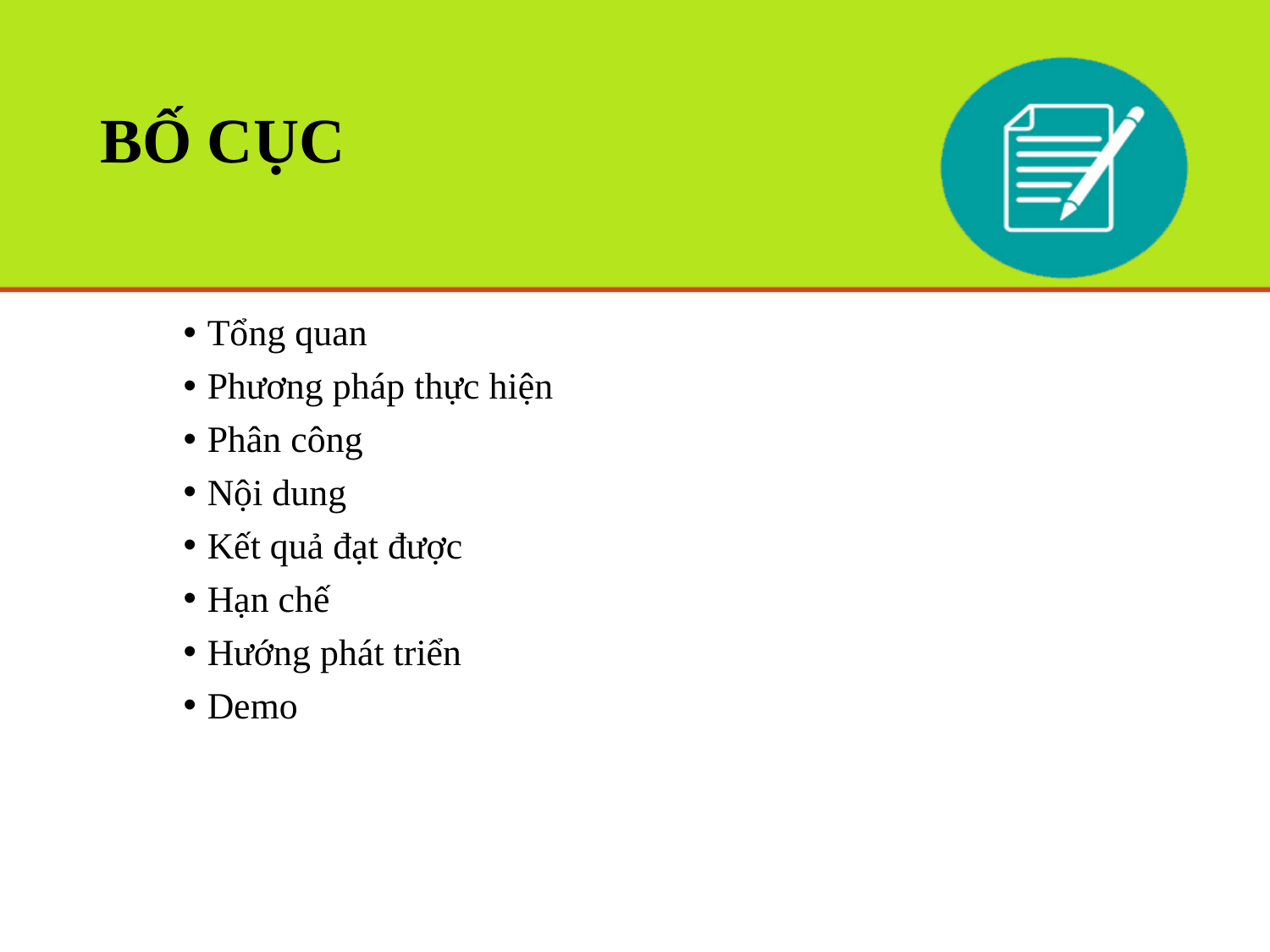

# BỐ CỤC
Tổng quan
Phương pháp thực hiện
Phân công
Nội dung
Kết quả đạt được
Hạn chế
Hướng phát triển
Demo